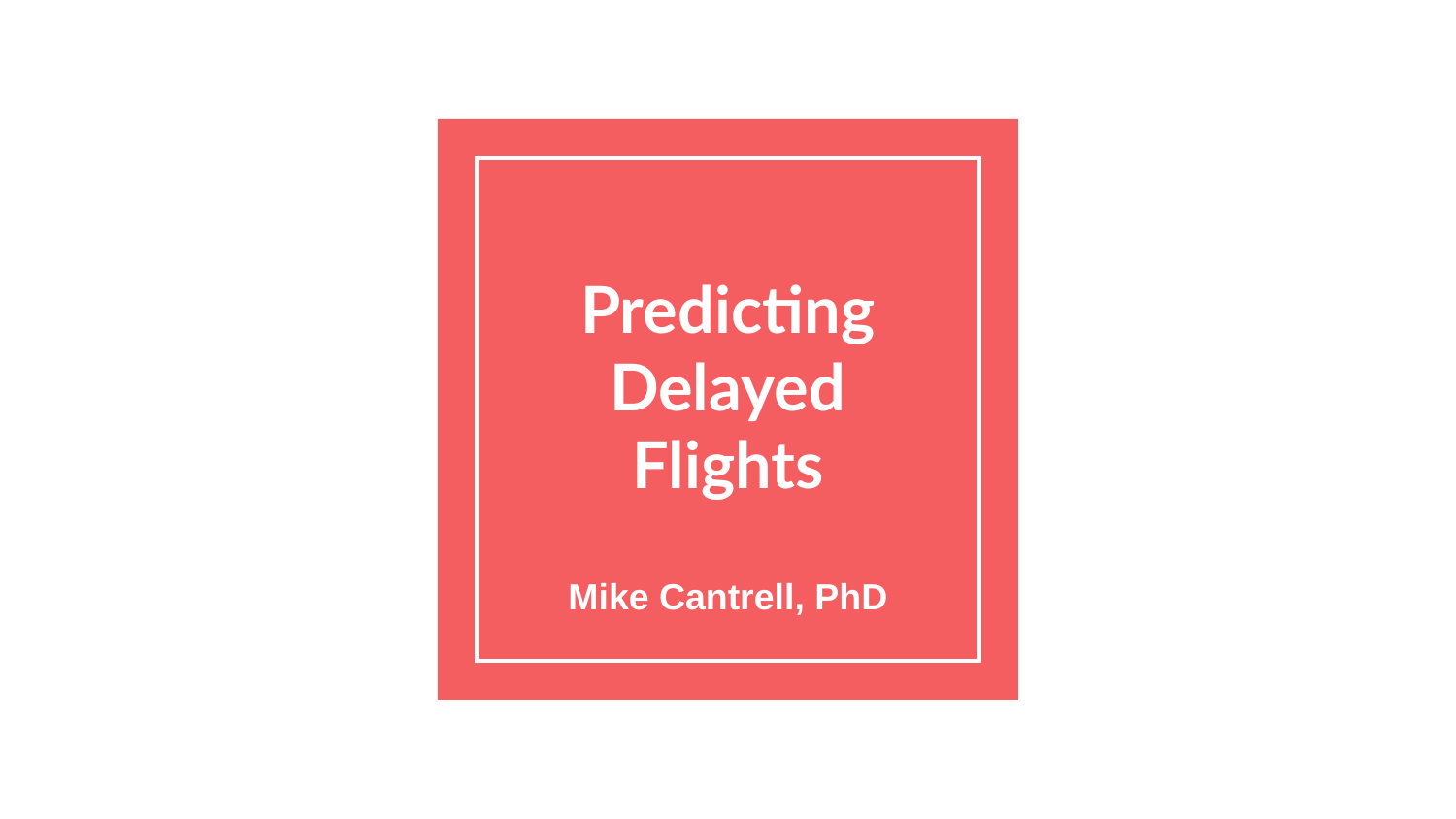

# Predicting Delayed Flights
Mike Cantrell, PhD